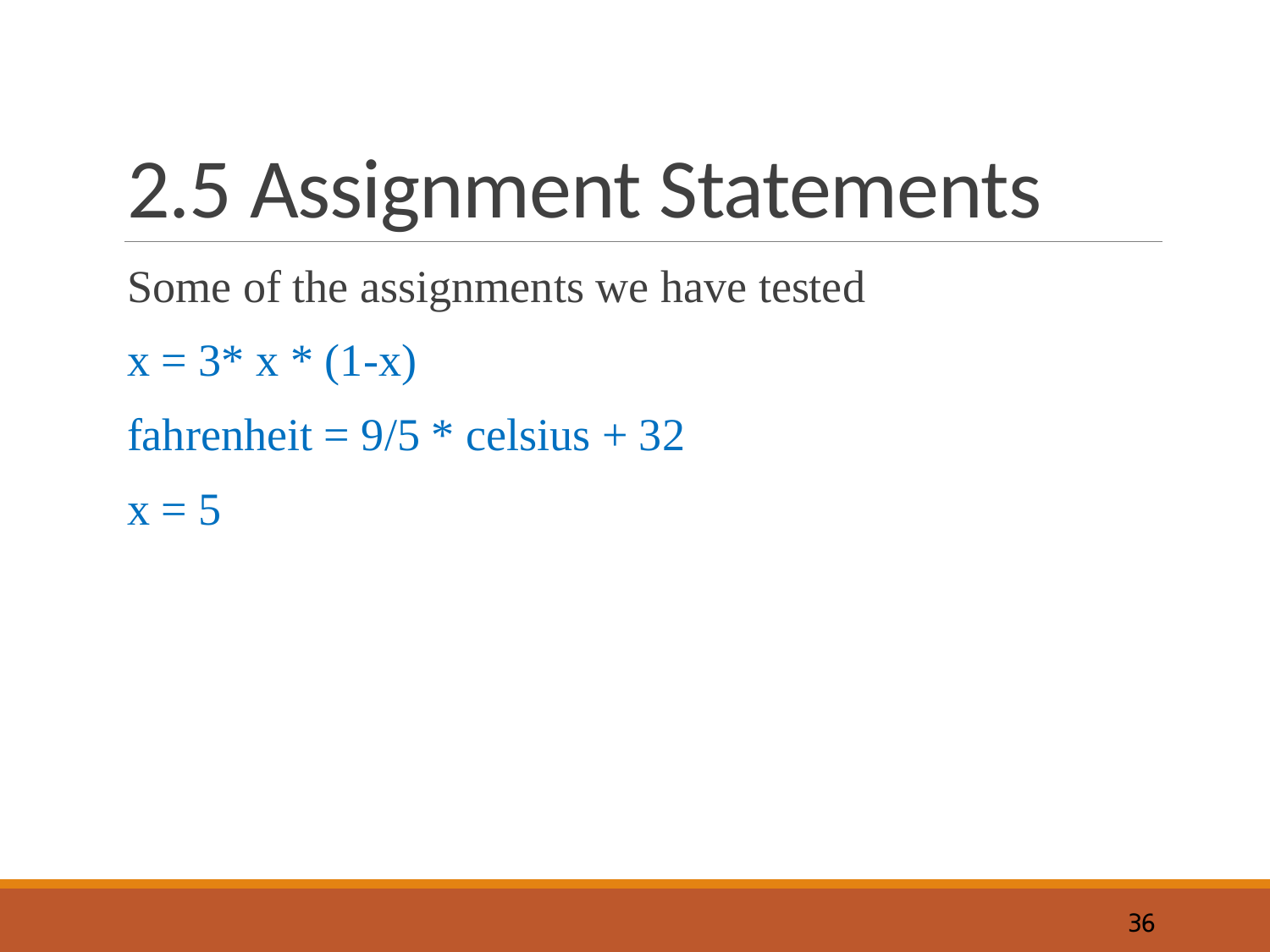

# 2.5 Assignment Statements
Some of the assignments we have tested
x = 3* x * (1-x)
fahrenheit = 9/5 * celsius + 32
x = 5
36